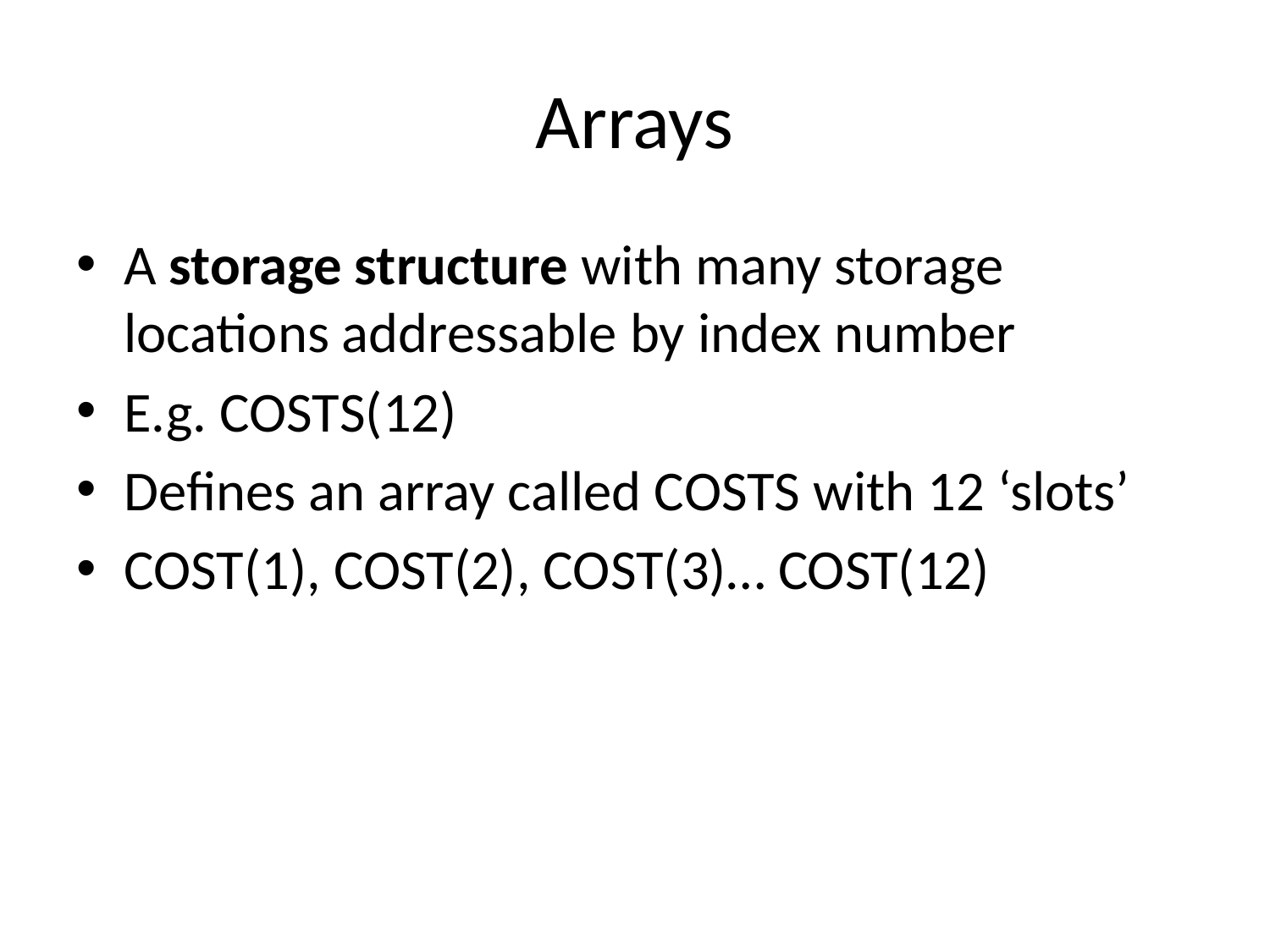

# Arrays
A storage structure with many storage locations addressable by index number
E.g. COSTS(12)
Defines an array called COSTS with 12 ‘slots’
COST(1), COST(2), COST(3)… COST(12)